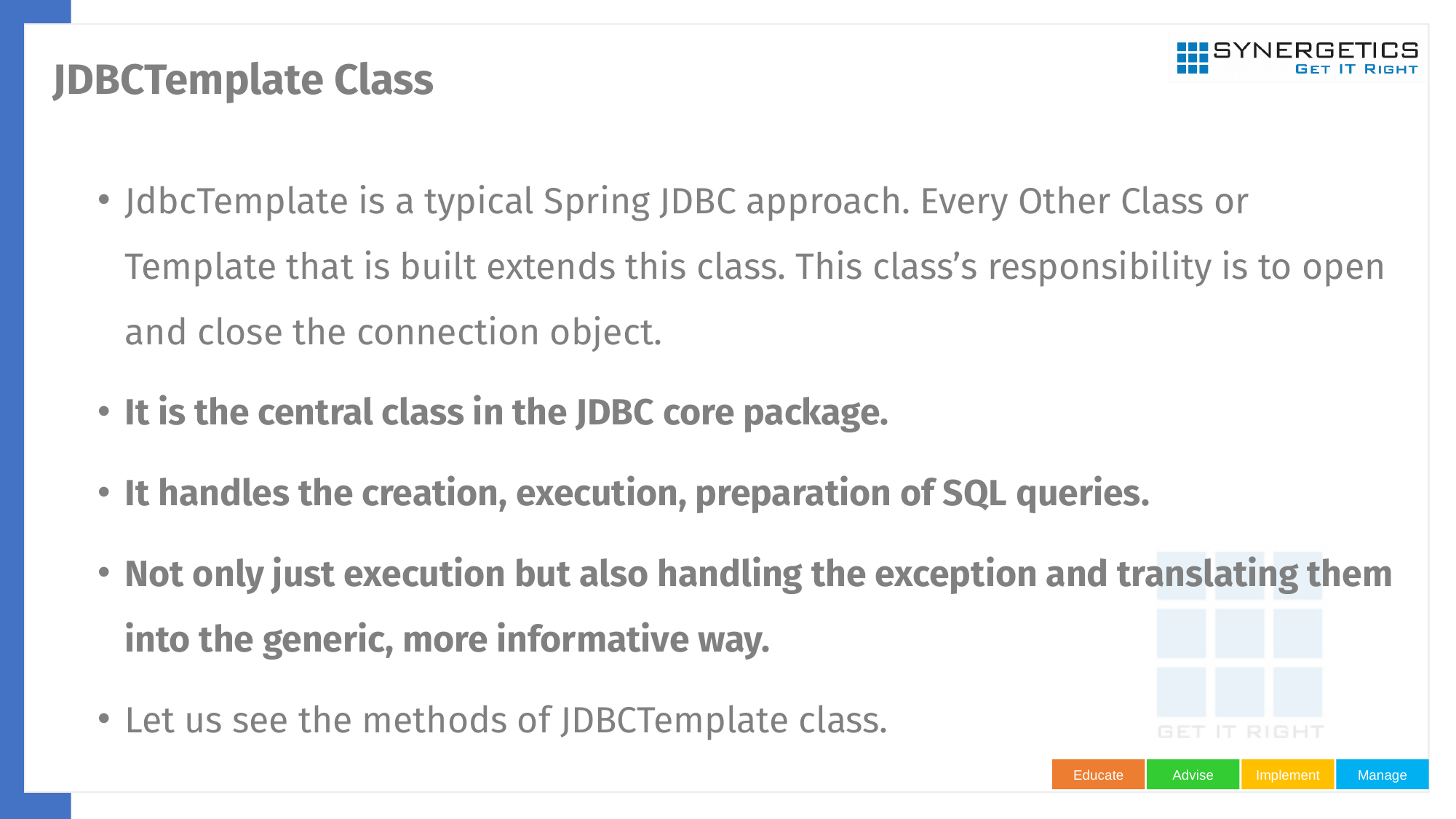

# JDBCTemplate Class
JdbcTemplate is a typical Spring JDBC approach. Every Other Class or Template that is built extends this class. This class’s responsibility is to open and close the connection object.
It is the central class in the JDBC core package.
It handles the creation, execution, preparation of SQL queries.
Not only just execution but also handling the exception and translating them into the generic, more informative way.
Let us see the methods of JDBCTemplate class.